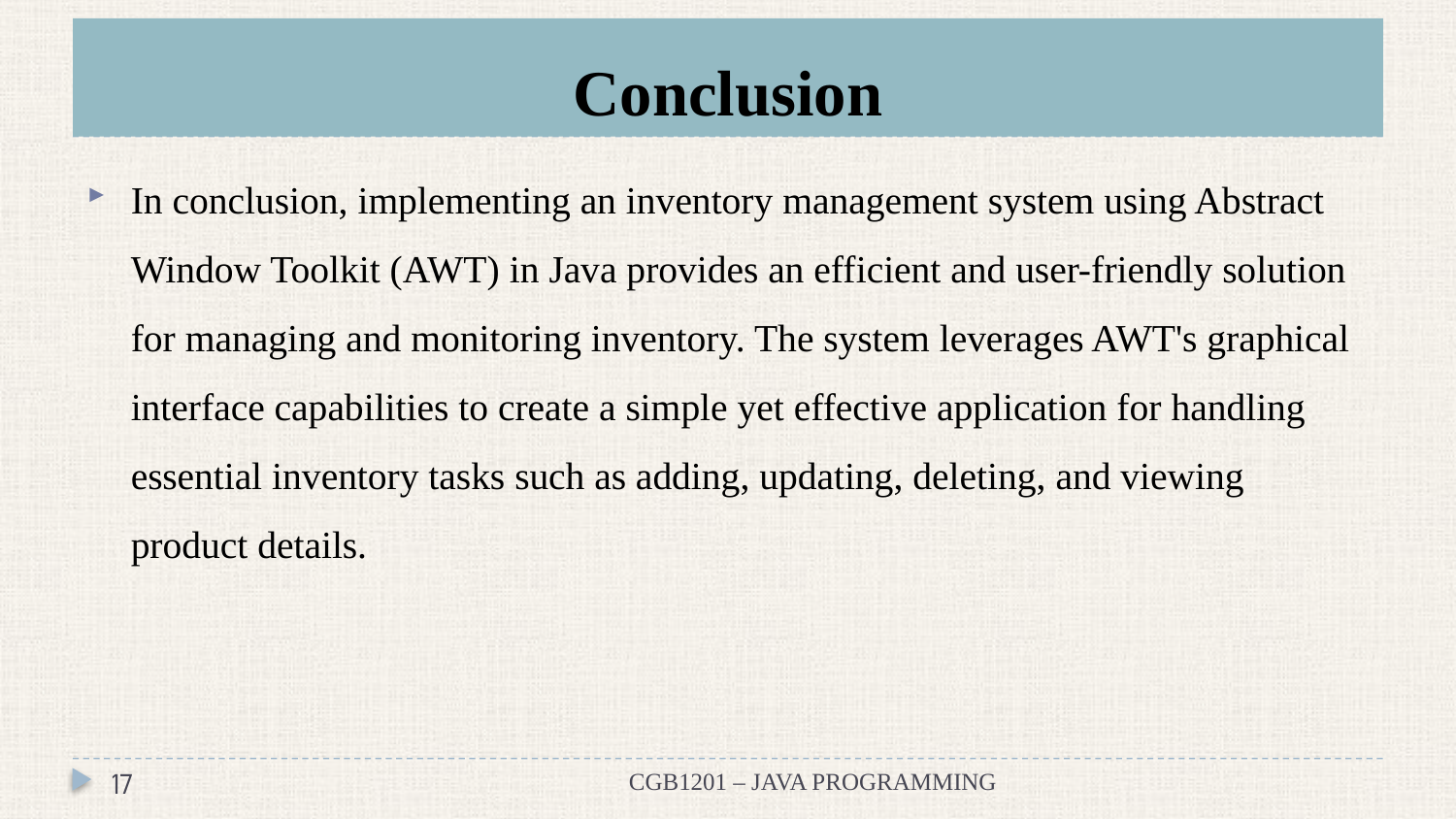

# Conclusion
In conclusion, implementing an inventory management system using Abstract Window Toolkit (AWT) in Java provides an efficient and user-friendly solution for managing and monitoring inventory. The system leverages AWT's graphical interface capabilities to create a simple yet effective application for handling essential inventory tasks such as adding, updating, deleting, and viewing product details.

17
CGB1201 – JAVA PROGRAMMING